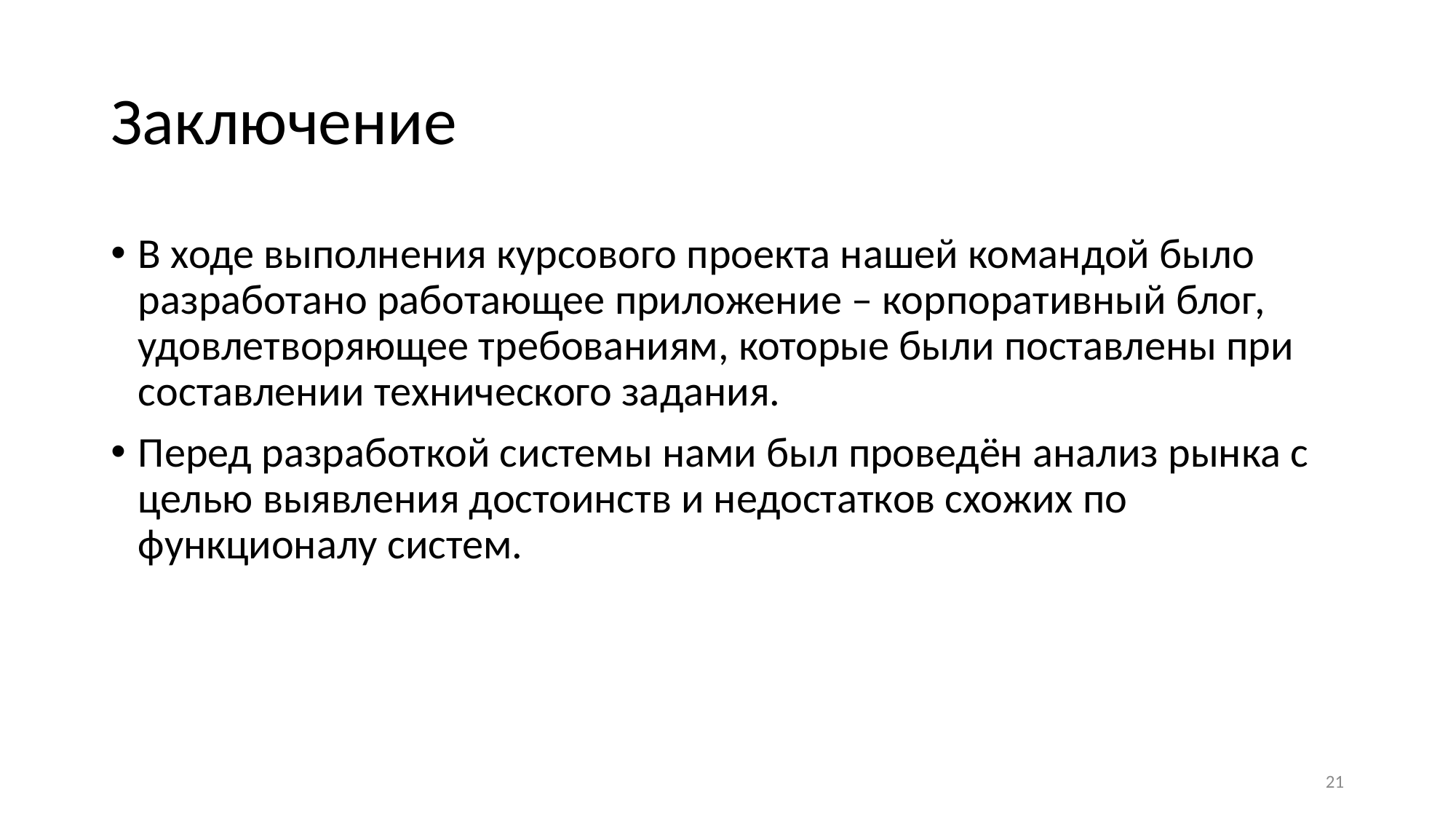

# Заключение
В ходе выполнения курсового проекта нашей командой было разработано работающее приложение – корпоративный блог, удовлетворяющее требованиям, которые были поставлены при составлении технического задания.
Перед разработкой системы нами был проведён анализ рынка с целью выявления достоинств и недостатков схожих по функционалу систем.
21